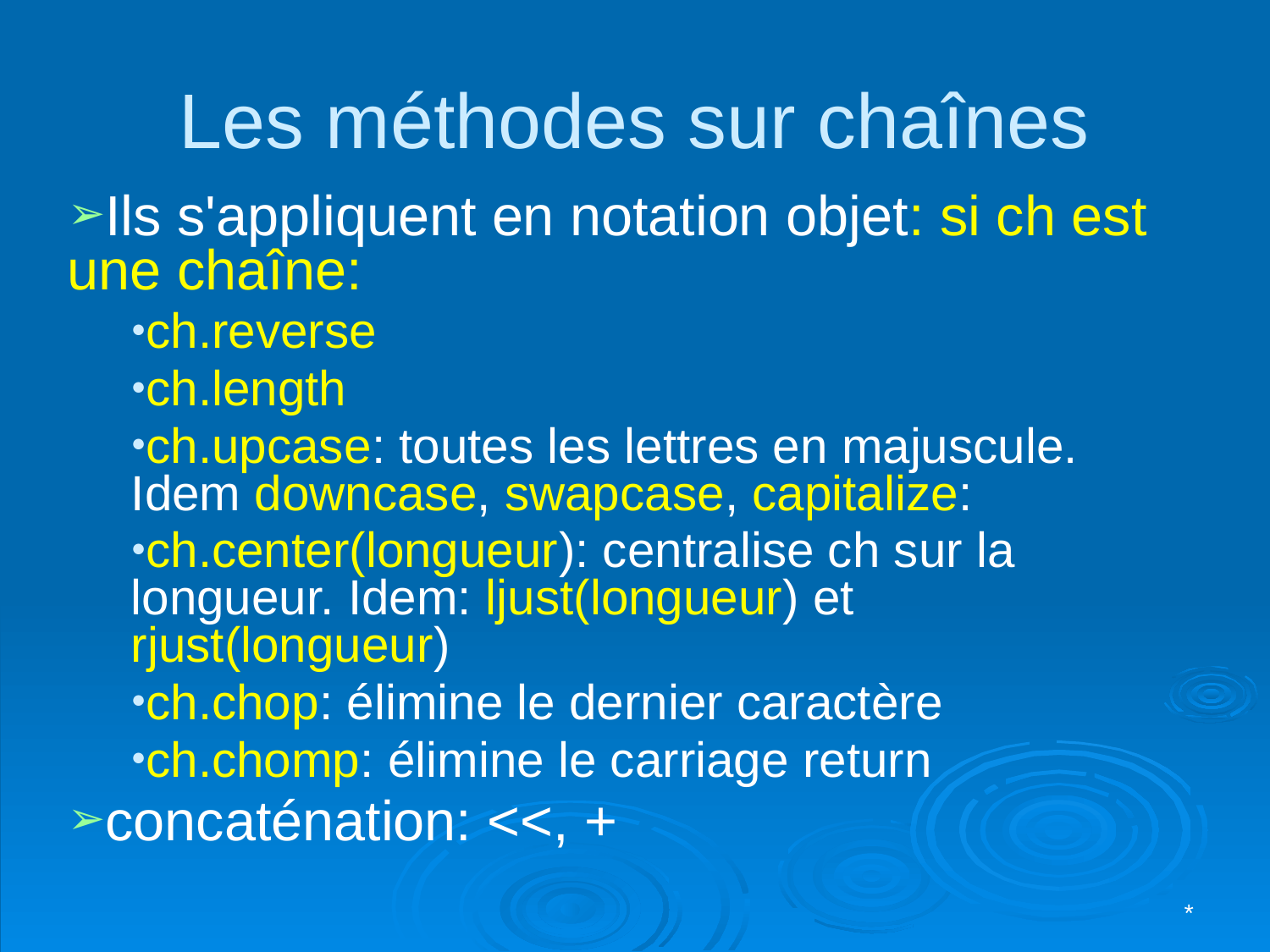

# Les méthodes sur chaînes
Ils s'appliquent en notation objet: si ch est une chaîne:
ch.reverse
ch.length
ch.upcase: toutes les lettres en majuscule. Idem downcase, swapcase, capitalize:
ch.center(longueur): centralise ch sur la longueur. Idem: ljust(longueur) et rjust(longueur)
ch.chop: élimine le dernier caractère
ch.chomp: élimine le carriage return
concaténation: <<, +
*